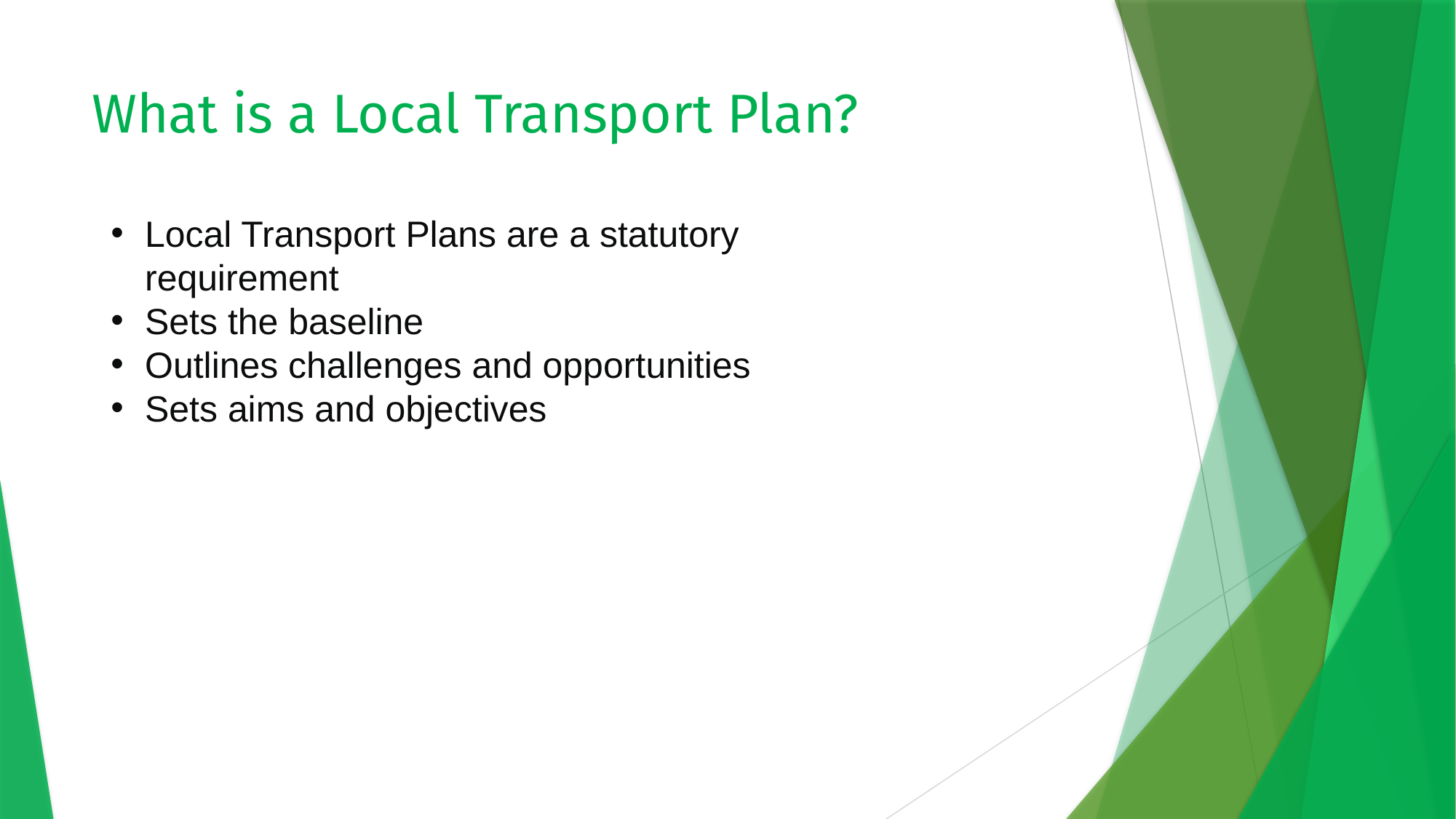

# What is a Local Transport Plan?

Local Transport Plans are a statutory requirement
Sets the baseline
Outlines challenges and opportunities
Sets aims and objectives